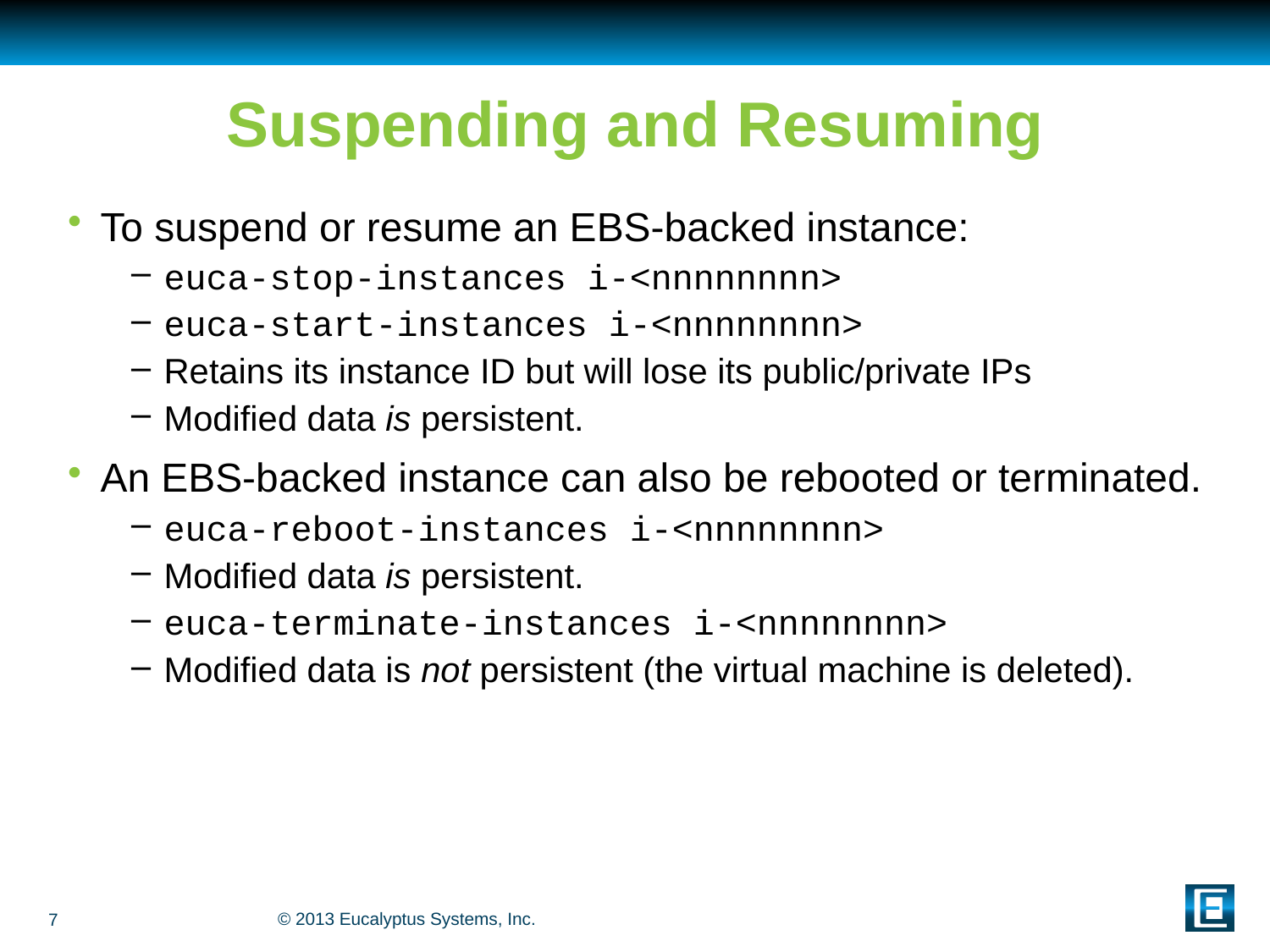

# Suspending and Resuming
To suspend or resume an EBS-backed instance:
euca-stop-instances i-<nnnnnnnn>
euca-start-instances i-<nnnnnnnn>
Retains its instance ID but will lose its public/private IPs
Modified data is persistent.
An EBS-backed instance can also be rebooted or terminated.
euca-reboot-instances i-<nnnnnnnn>
Modified data is persistent.
euca-terminate-instances i-<nnnnnnnn>
Modified data is not persistent (the virtual machine is deleted).
7